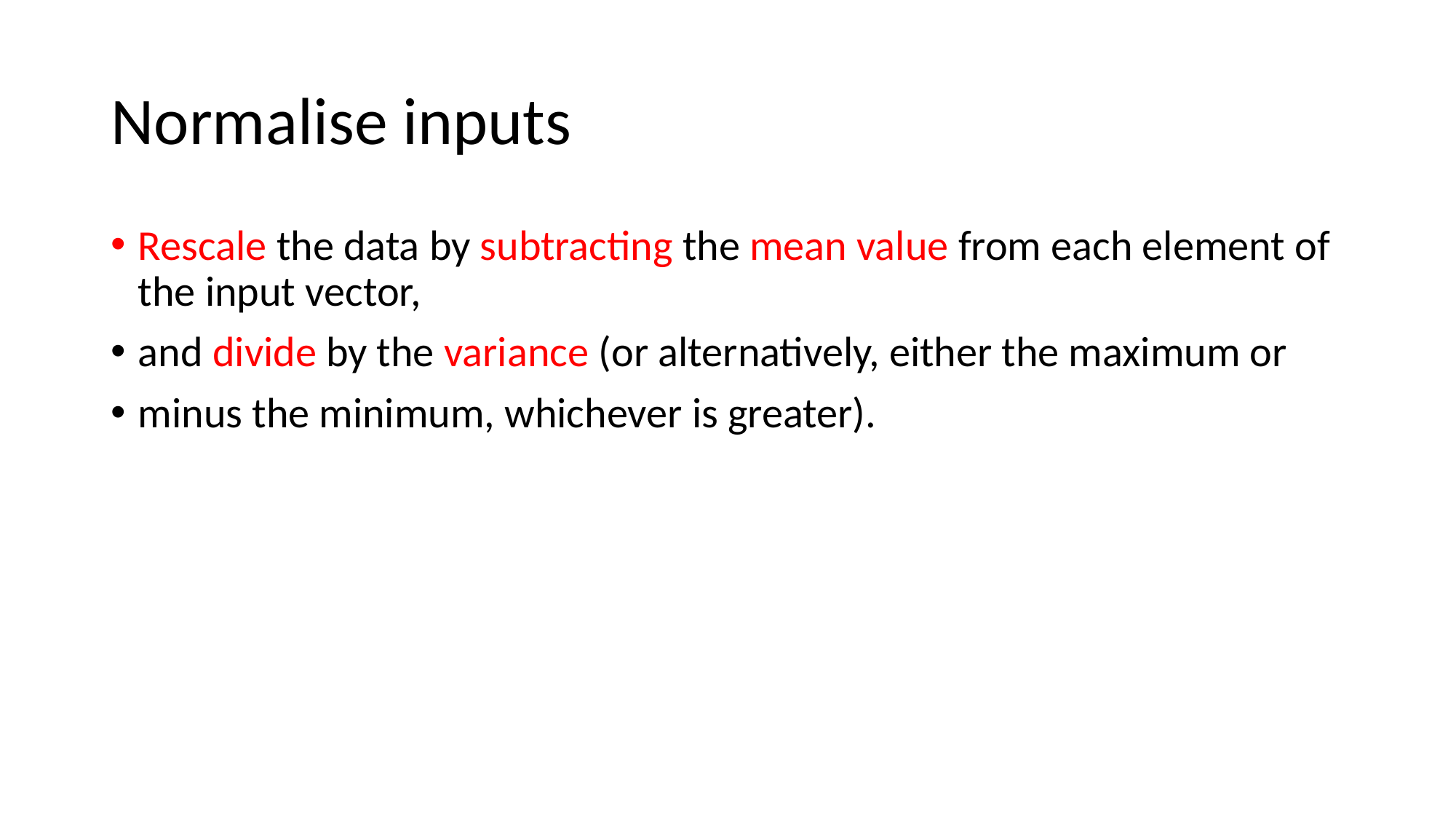

# Normalise inputs
Rescale the data by subtracting the mean value from each element of the input vector,
and divide by the variance (or alternatively, either the maximum or
minus the minimum, whichever is greater).